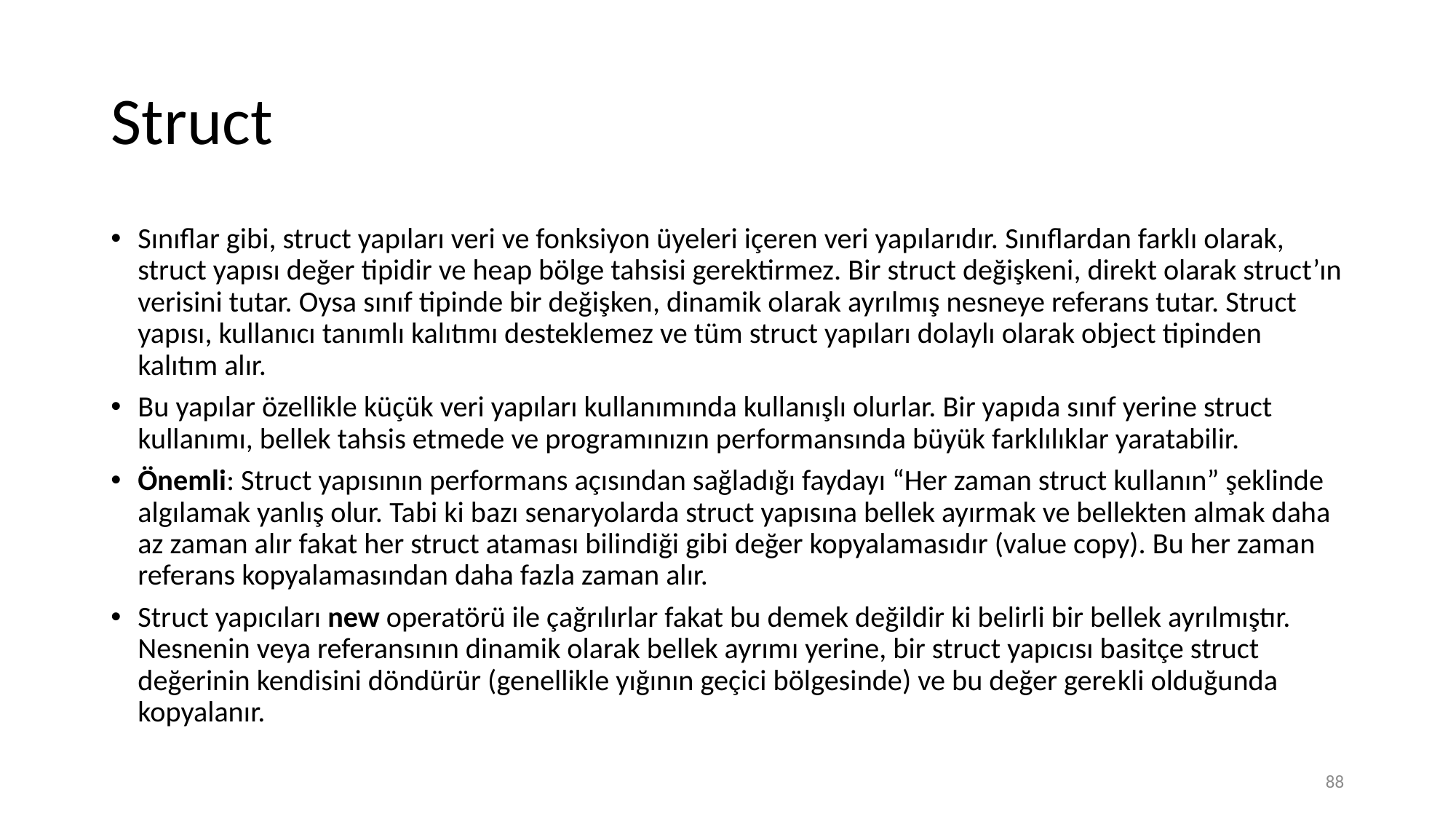

# Struct
Sınıflar gibi, struct yapıları veri ve fonksiyon üyeleri içeren veri yapılarıdır. Sınıflardan farklı olarak, struct yapısı değer tipidir ve heap bölge tahsisi gerektirmez. Bir struct değişkeni, direkt olarak struct’ın verisini tutar. Oysa sınıf tipinde bir değişken, dinamik olarak ayrılmış nesneye referans tutar. Struct yapısı, kullanıcı tanımlı kalıtımı desteklemez ve tüm struct yapıları dolaylı olarak object tipinden kalıtım alır.
Bu yapılar özellikle küçük veri yapıları kullanımında kullanışlı olurlar. Bir yapıda sınıf yerine struct kullanımı, bellek tahsis etmede ve programınızın performansında büyük farklılıklar yaratabilir.
Önemli: Struct yapısının performans açısından sağladığı faydayı “Her zaman struct kullanın” şeklinde algılamak yanlış olur. Tabi ki bazı senaryolarda struct yapısına bellek ayırmak ve bellekten almak daha az zaman alır fakat her struct ataması bilindiği gibi değer kopyalamasıdır (value copy). Bu her zaman referans kopyalamasından daha fazla zaman alır.
Struct yapıcıları new operatörü ile çağrılırlar fakat bu demek değildir ki belirli bir bellek ayrılmıştır. Nesnenin veya referansının dinamik olarak bellek ayrımı yerine, bir struct yapıcısı basitçe struct değerinin kendisini döndürür (genellikle yığının geçici bölgesinde) ve bu değer gerekli olduğunda kopyalanır.

88